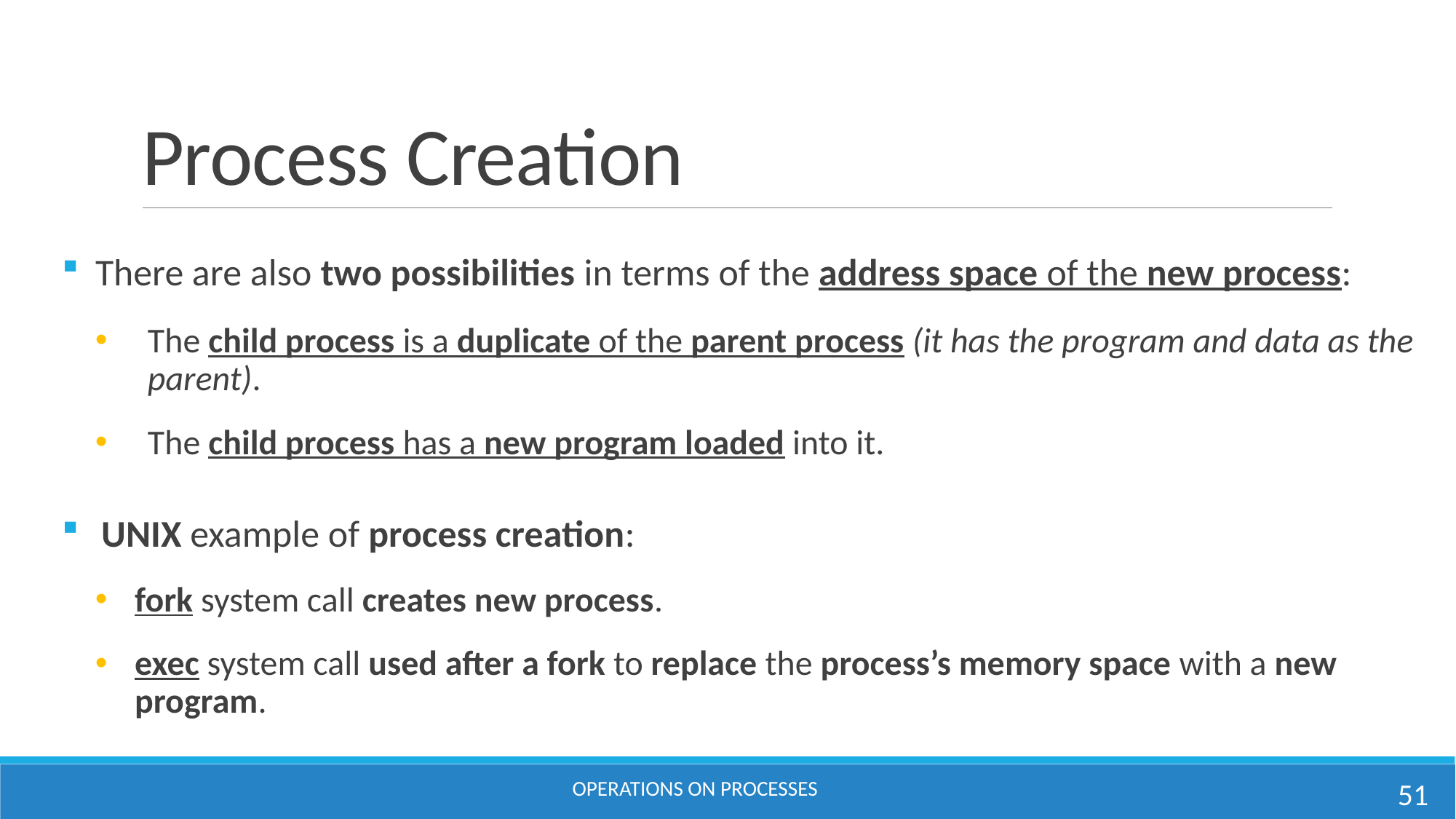

# Process Creation
There are also two possibilities in terms of the address space of the new process:
The child process is a duplicate of the parent process (it has the program and data as the parent).
The child process has a new program loaded into it.
UNIX example of process creation:
fork system call creates new process.
exec system call used after a fork to replace the process’s memory space with a new program.
51
OPERATIONS ON PROCESSES